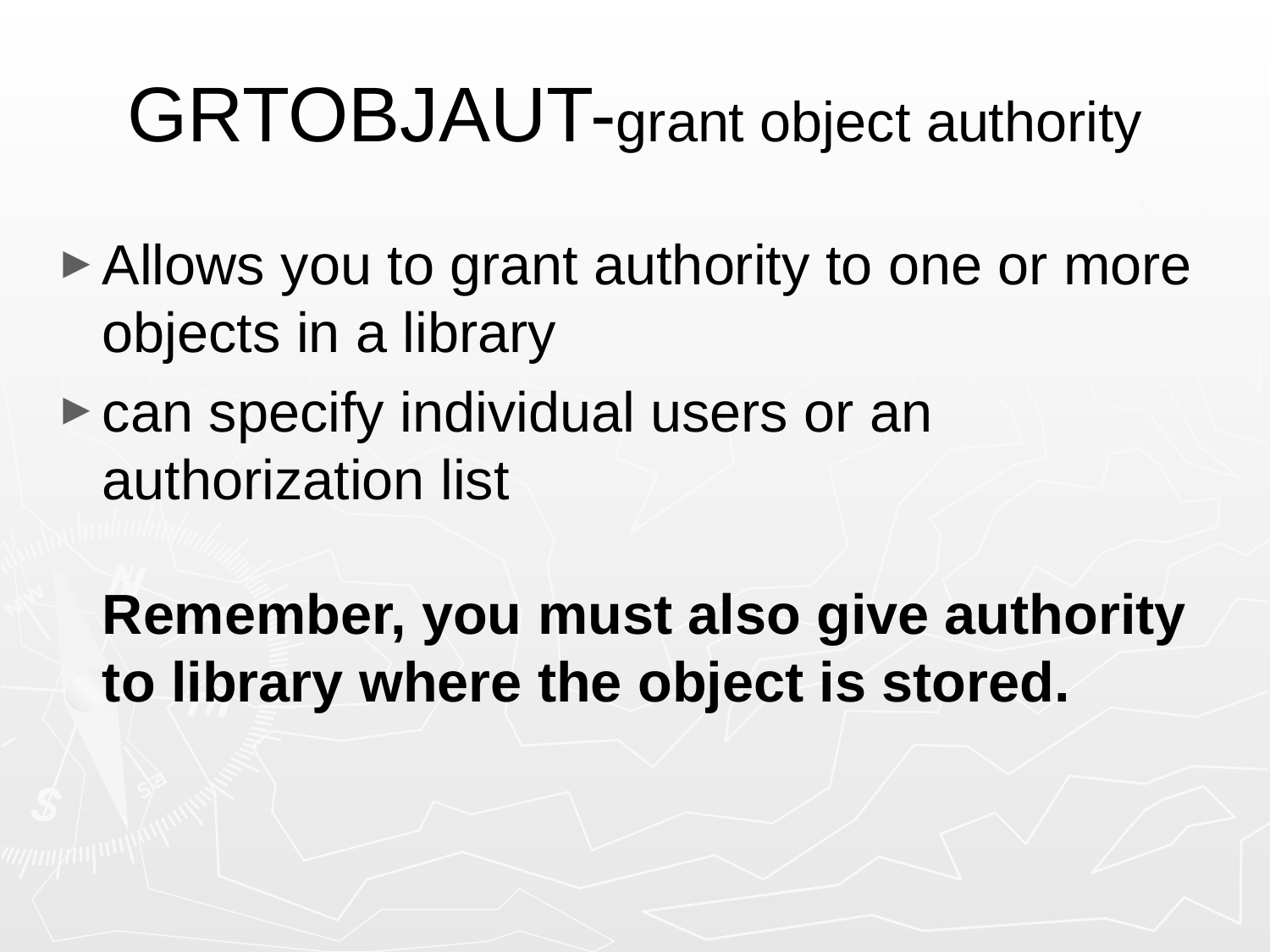

# GRTOBJAUT-grant object authority
Allows you to grant authority to one or more objects in a library
can specify individual users or an authorization list
Remember, you must also give authority to library where the object is stored.